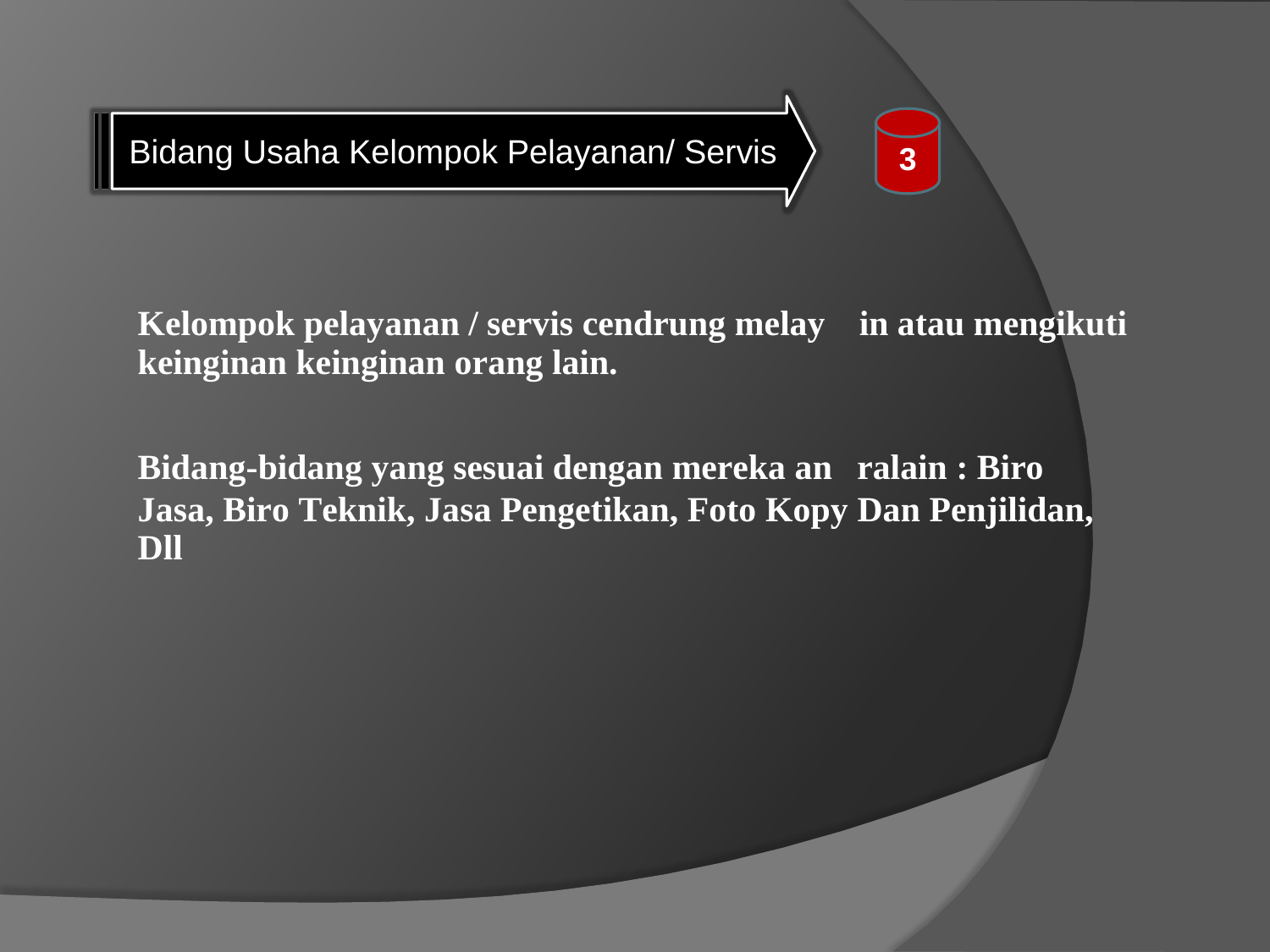

Bidang Usaha Kelompok Pelayanan/ Servis
3
Kelompok pelayanan / servis cendrung melay
keinginan keinginan orang lain.
in atau mengikuti
Bidang-bidang yang sesuai dengan mereka an
ralain : Biro
Jasa, Biro Teknik, Jasa Pengetikan, Foto Kopy Dan Penjilidan, Dll